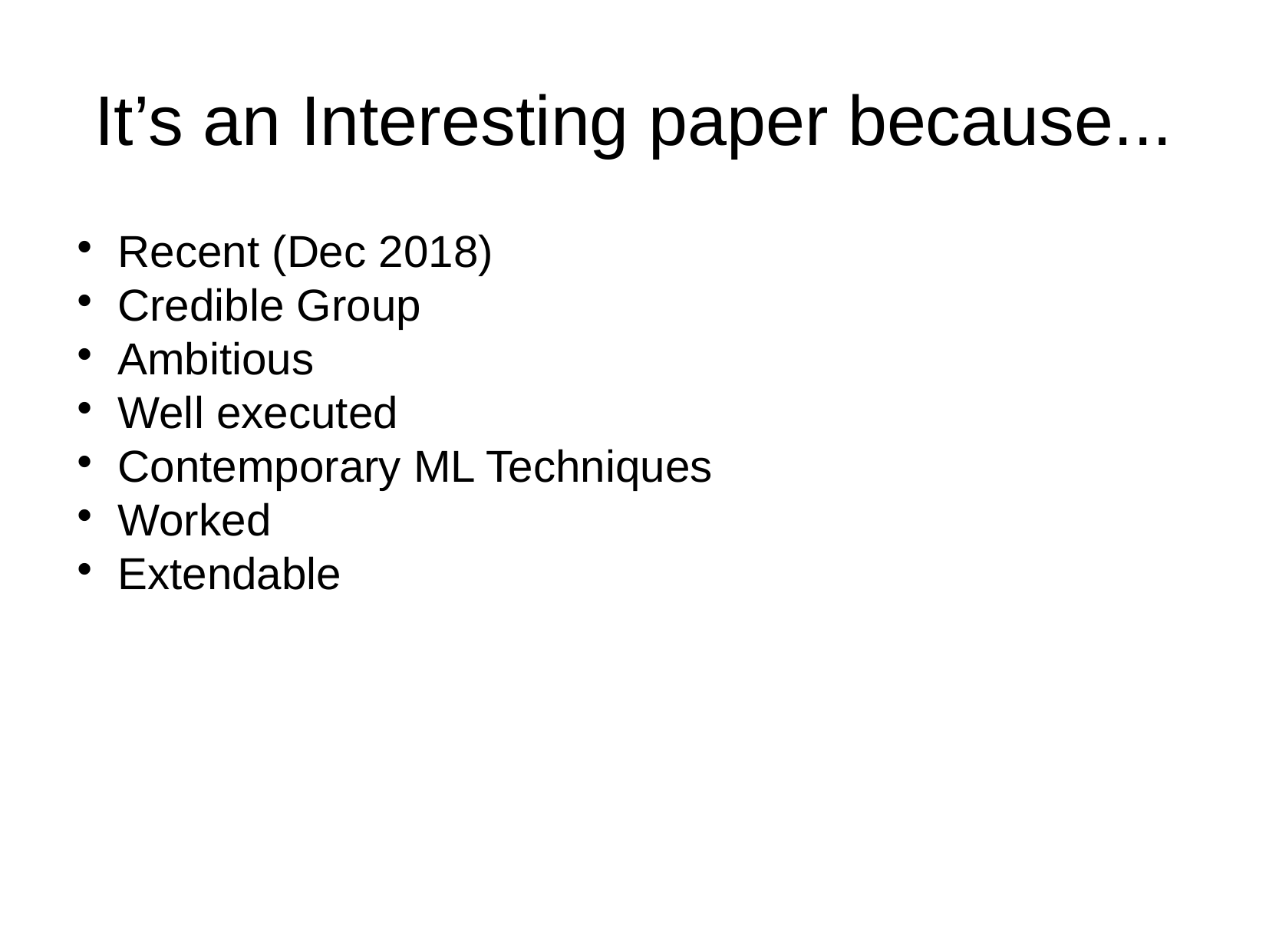

It’s an Interesting paper because...
Recent (Dec 2018)
Credible Group
Ambitious
Well executed
Contemporary ML Techniques
Worked
Extendable